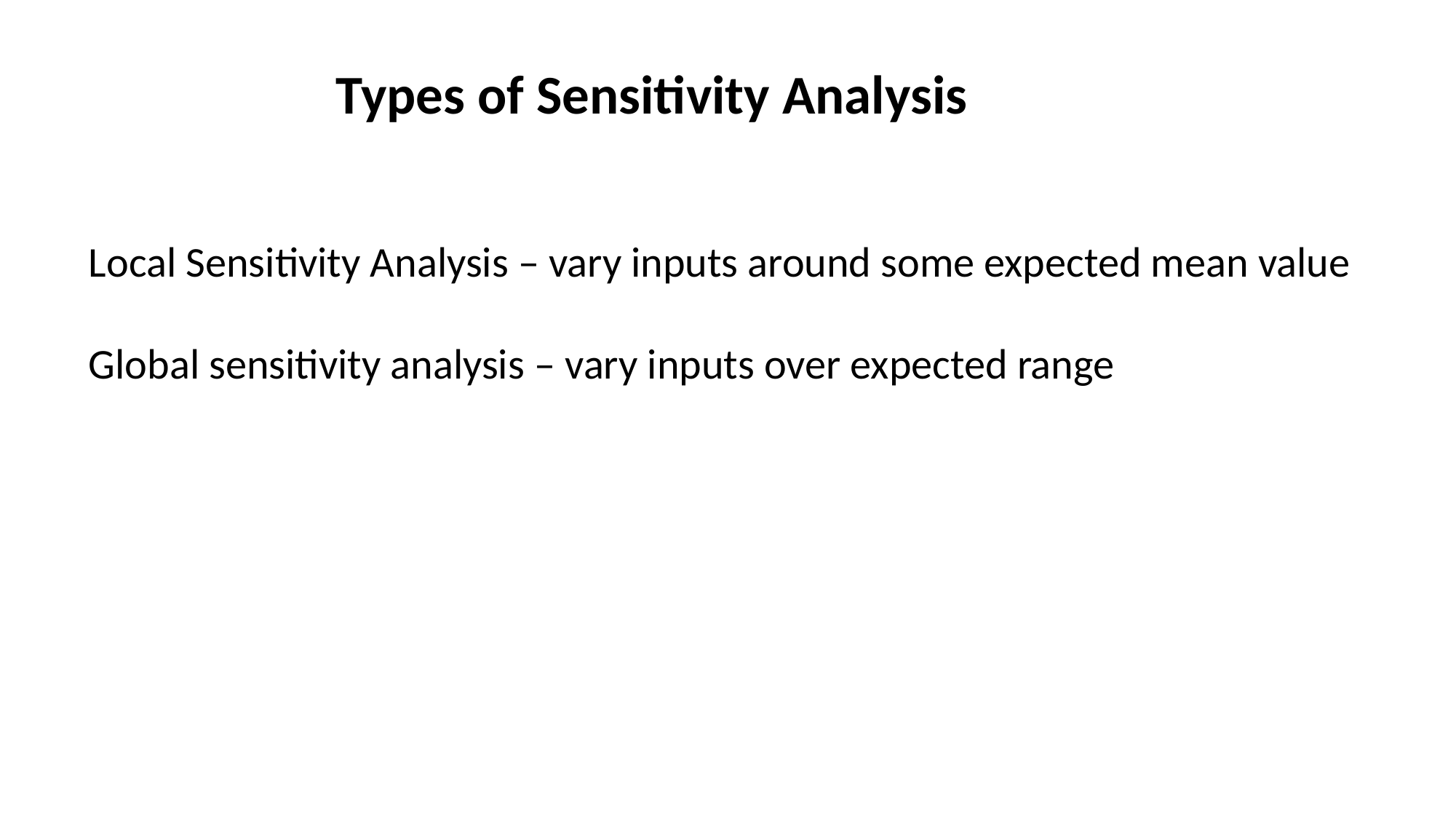

Types of Sensitivity Analysis
Local Sensitivity Analysis – vary inputs around some expected mean value

Global sensitivity analysis – vary inputs over expected range